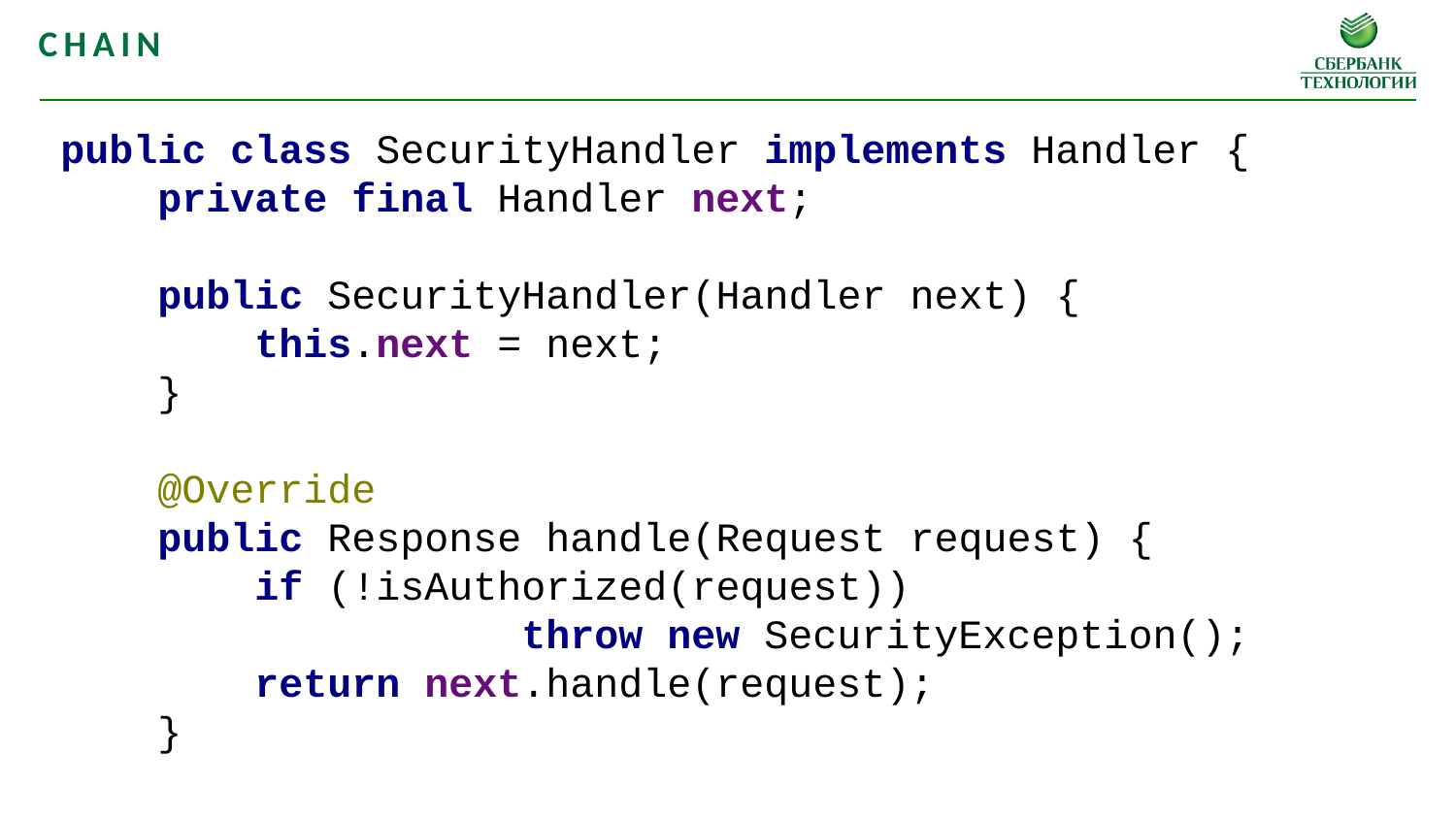

Chain
public class SecurityHandler implements Handler {
    private final Handler next;
    public SecurityHandler(Handler next) {
        this.next = next;
    }
    @Override
    public Response handle(Request request) {
        if (!isAuthorized(request))
			 throw new SecurityException();
        return next.handle(request);
    }